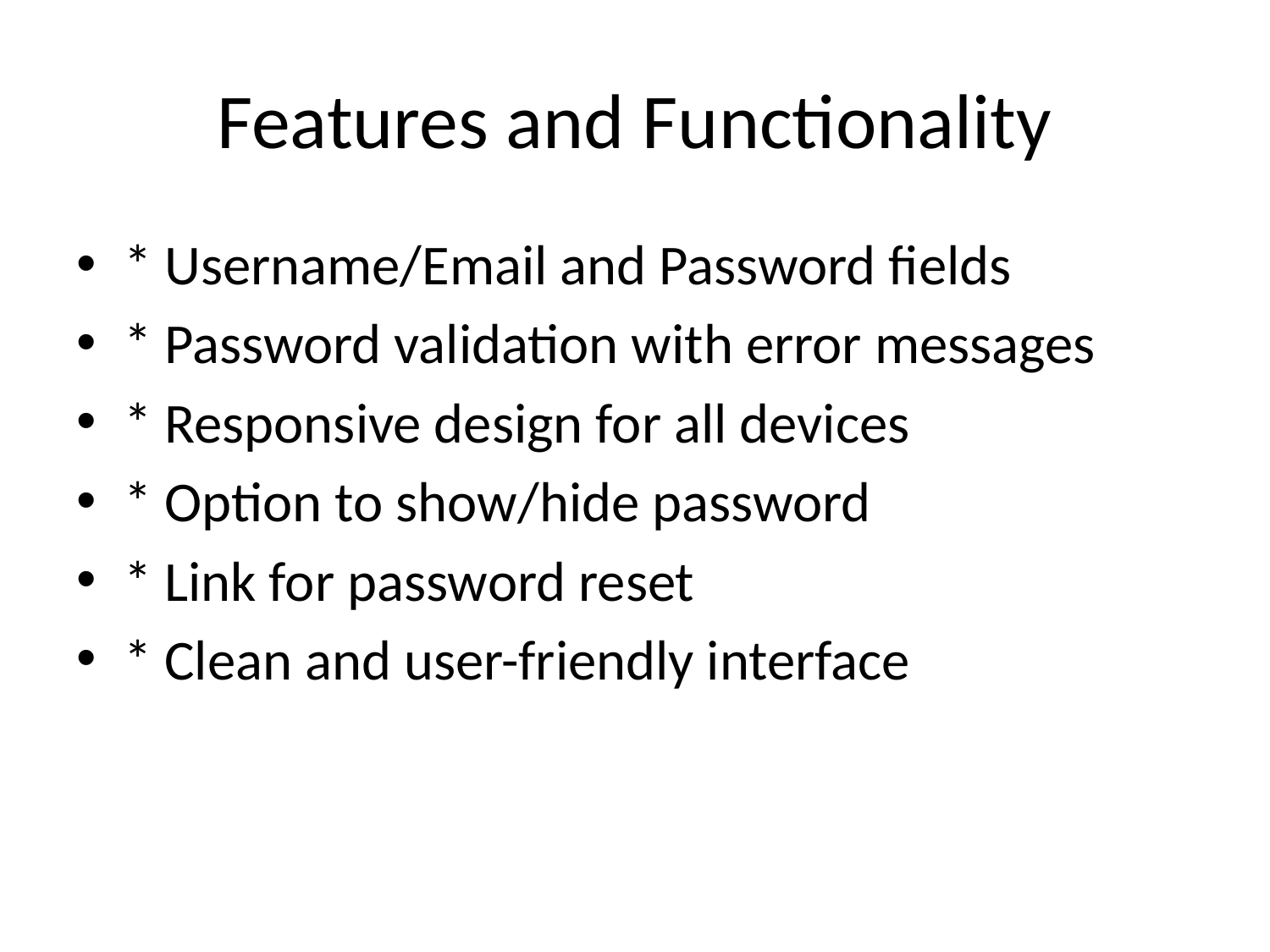

# Features and Functionality
* Username/Email and Password fields
* Password validation with error messages
* Responsive design for all devices
* Option to show/hide password
* Link for password reset
* Clean and user-friendly interface